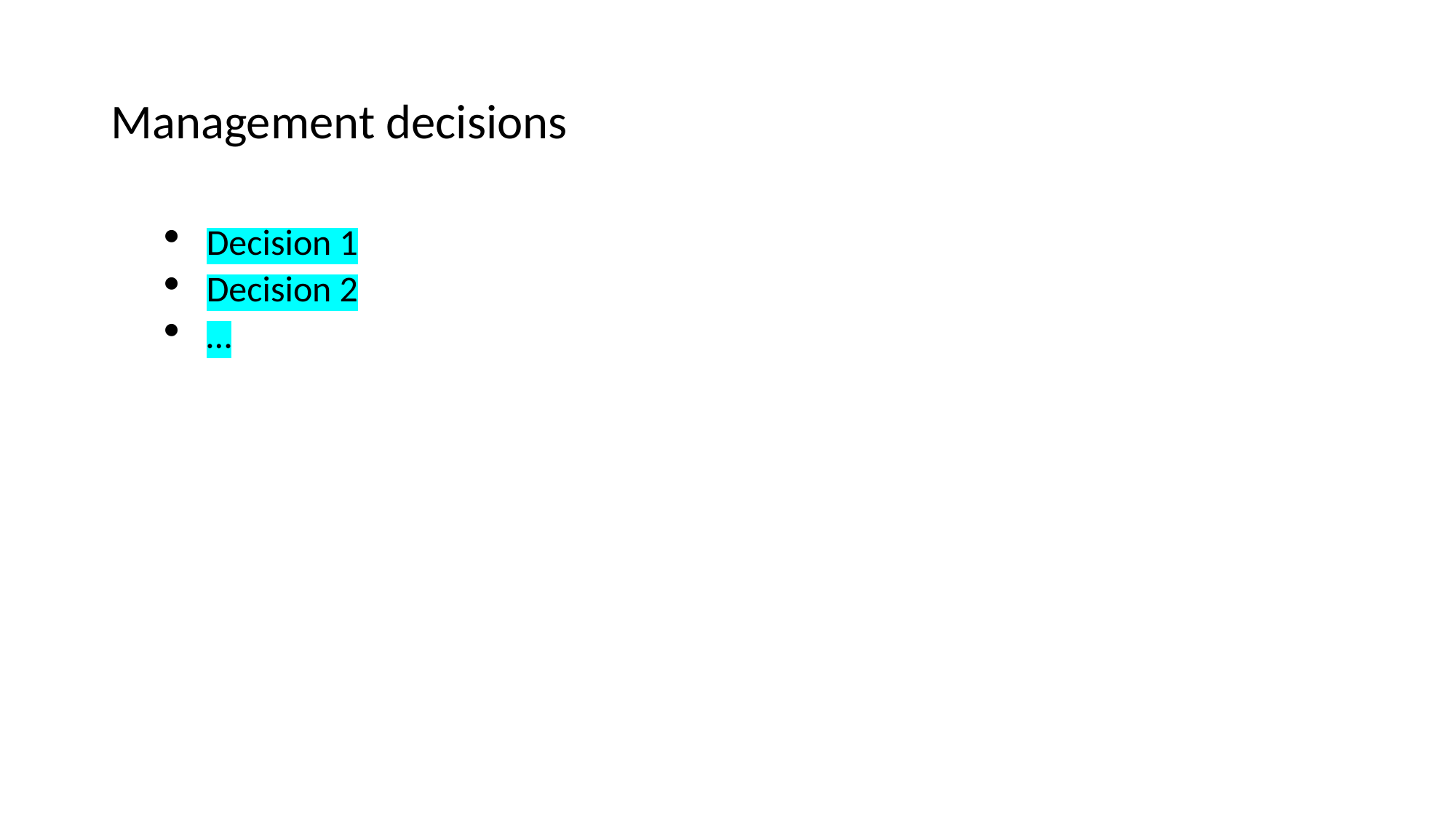

# Management decisions
Decision 1
Decision 2
…